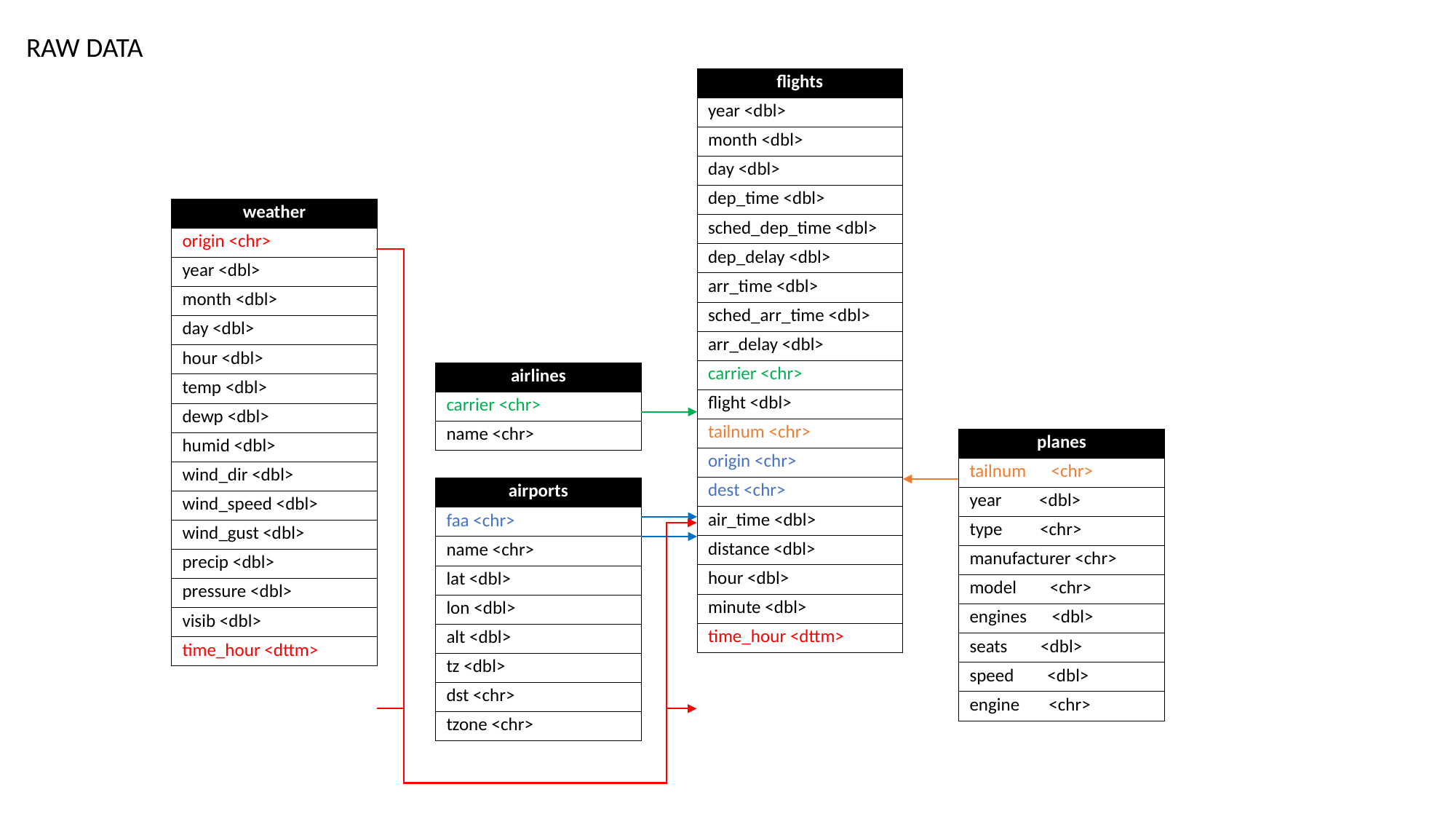

RAW DATA
| flights |
| --- |
| year <dbl> |
| month <dbl> |
| day <dbl> |
| dep\_time <dbl> |
| sched\_dep\_time <dbl> |
| dep\_delay <dbl> |
| arr\_time <dbl> |
| sched\_arr\_time <dbl> |
| arr\_delay <dbl> |
| carrier <chr> |
| flight <dbl> |
| tailnum <chr> |
| origin <chr> |
| dest <chr> |
| air\_time <dbl> |
| distance <dbl> |
| hour <dbl> |
| minute <dbl> |
| time\_hour <dttm> |
| weather |
| --- |
| origin <chr> |
| year <dbl> |
| month <dbl> |
| day <dbl> |
| hour <dbl> |
| temp <dbl> |
| dewp <dbl> |
| humid <dbl> |
| wind\_dir <dbl> |
| wind\_speed <dbl> |
| wind\_gust <dbl> |
| precip <dbl> |
| pressure <dbl> |
| visib <dbl> |
| time\_hour <dttm> |

| airlines |
| --- |
| carrier <chr> |
| name <chr> |
| planes |
| --- |
| tailnum <chr> |
| year <dbl> |
| type <chr> |
| manufacturer <chr> |
| model <chr> |
| engines <dbl> |
| seats <dbl> |
| speed <dbl> |
| engine <chr> |
| airports |
| --- |
| faa <chr> |
| name <chr> |
| lat <dbl> |
| lon <dbl> |
| alt <dbl> |
| tz <dbl> |
| dst <chr> |
| tzone <chr> |